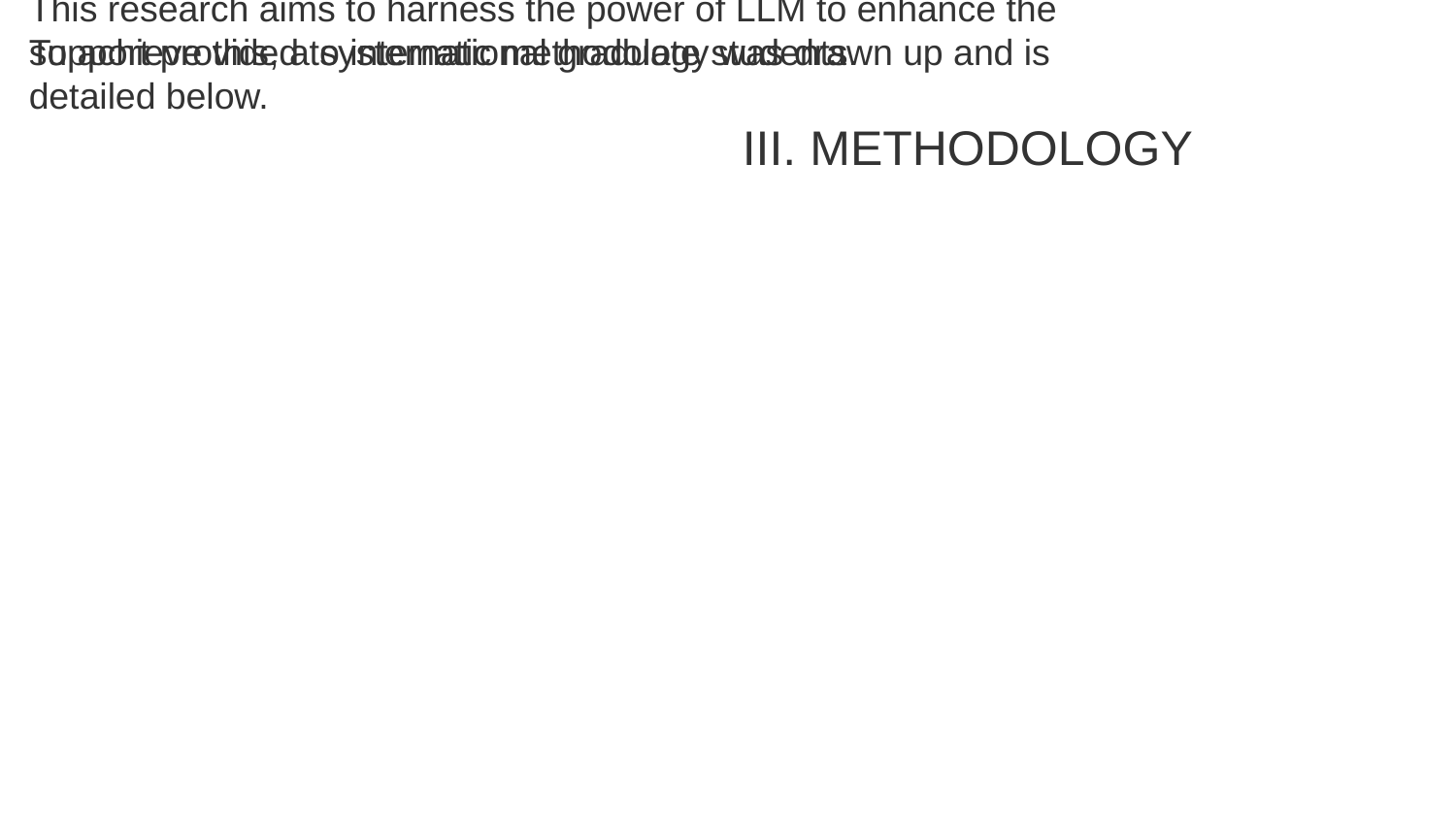

This research aims to harness the power of LLM to enhance the support provided to international graduate students.
To achieve this, a systematic methodology was drawn up and is detailed below.
III. METHODOLOGY